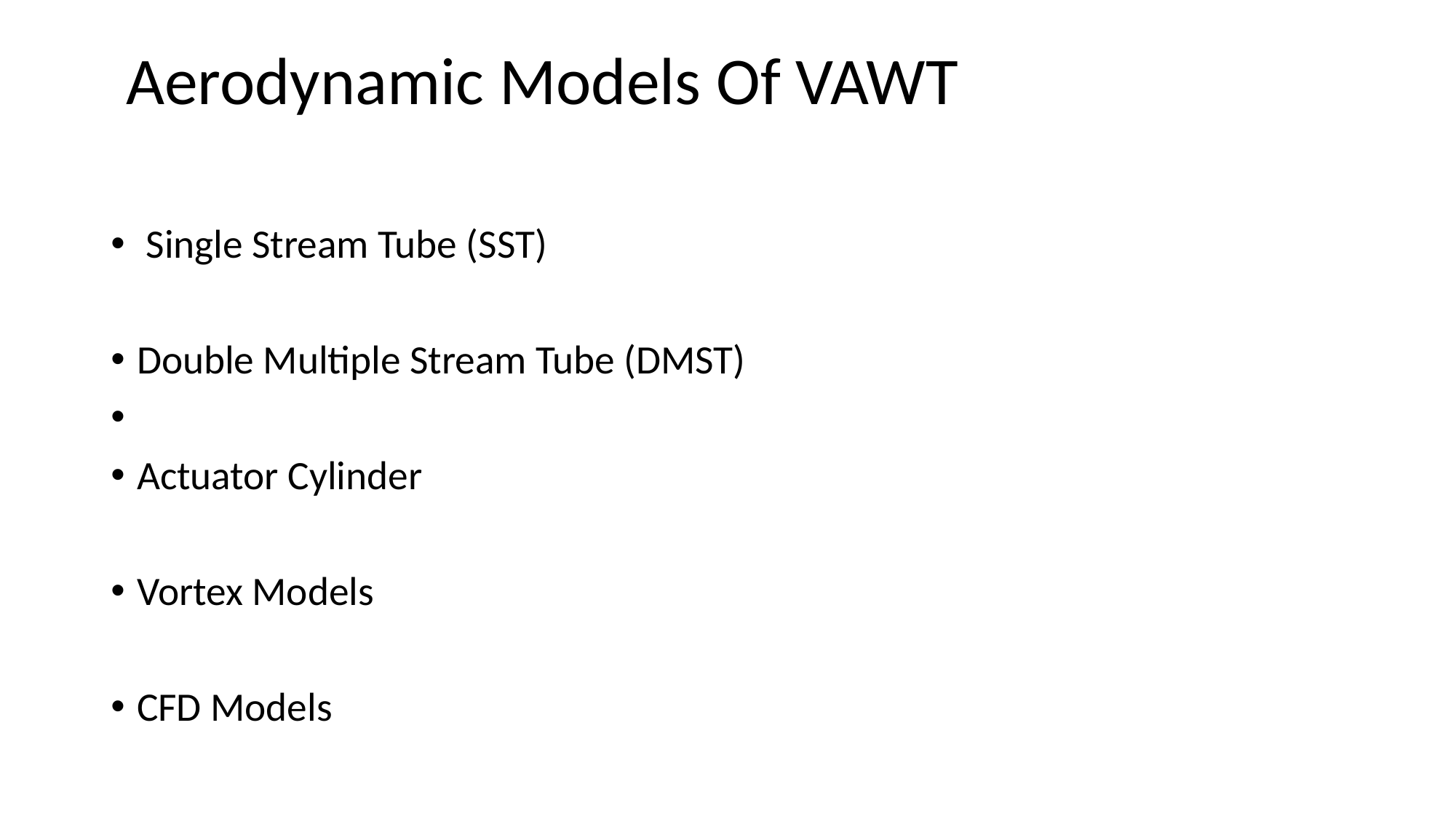

# Aerodynamic Models Of VAWT
 Single Stream Tube (SST)

Double Multiple Stream Tube (DMST)

Actuator Cylinder

Vortex Models

CFD Models